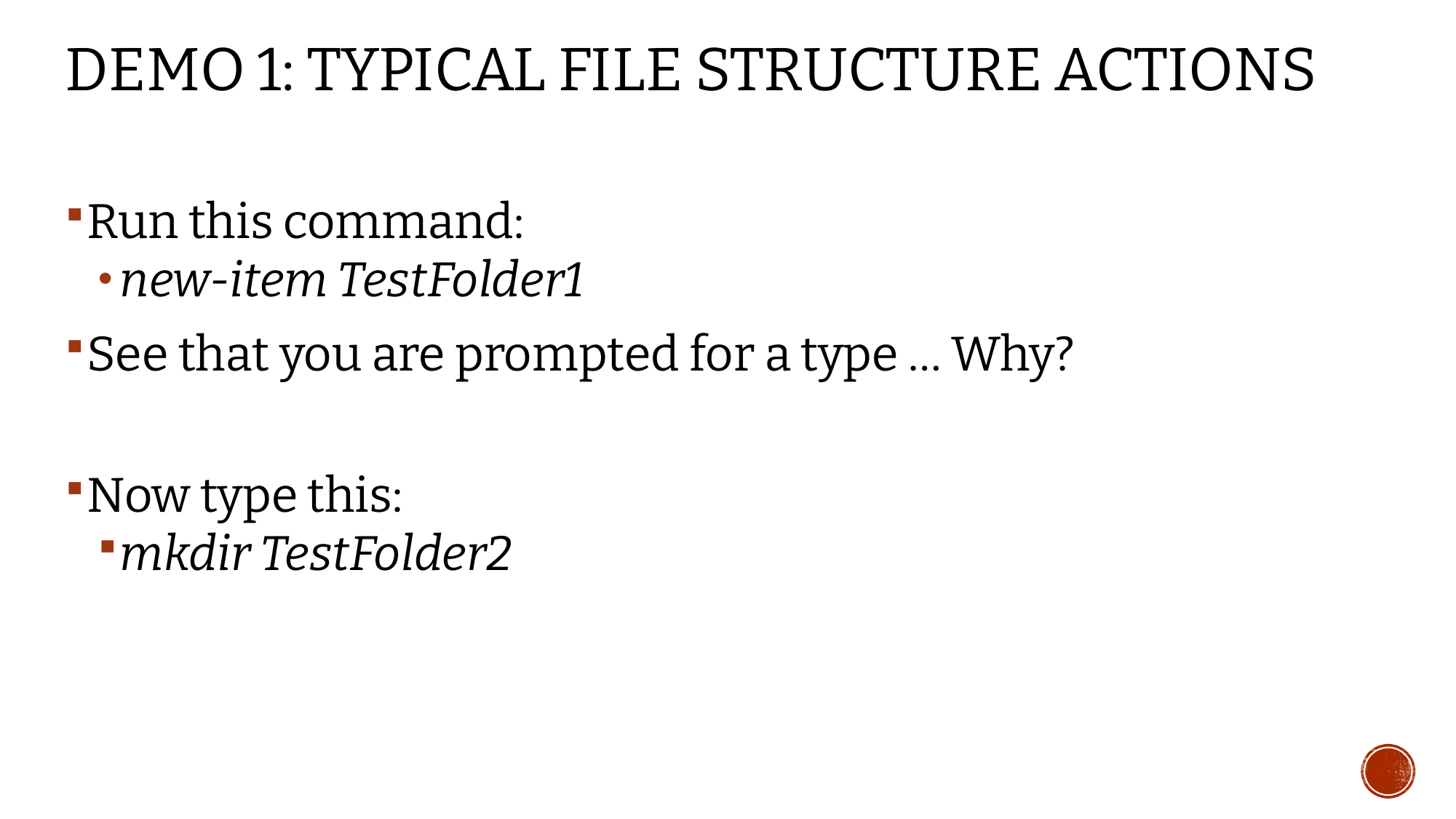

Demo 1: Typical File Structure Actions
Run this command:
new-item TestFolder1
See that you are prompted for a type … Why?

Now type this:
mkdir TestFolder2